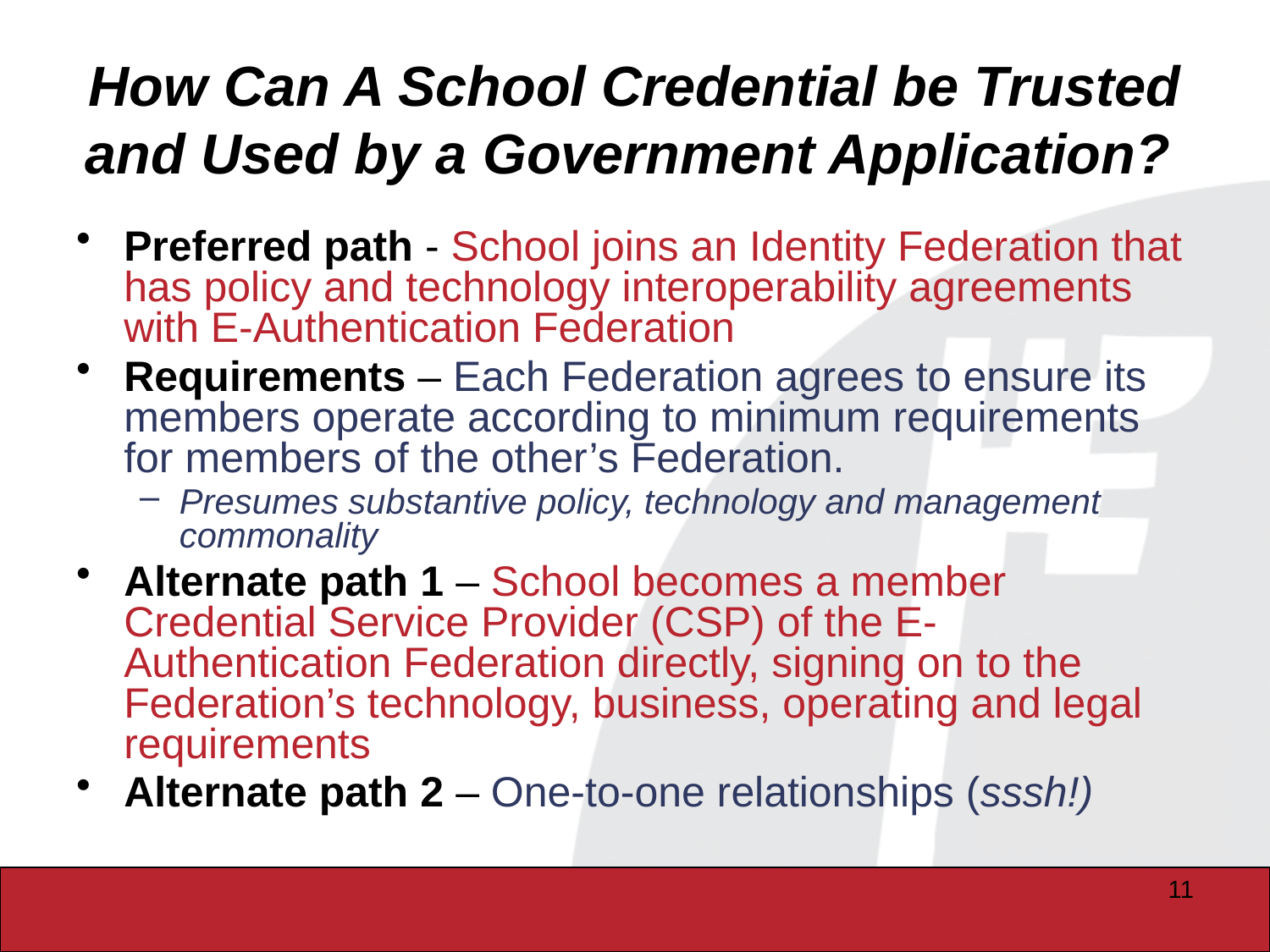

# How Can A School Credential be Trusted and Used by a Government Application?
Preferred path - School joins an Identity Federation that has policy and technology interoperability agreements with E-Authentication Federation
Requirements – Each Federation agrees to ensure its members operate according to minimum requirements for members of the other’s Federation.
Presumes substantive policy, technology and management commonality
Alternate path 1 – School becomes a member Credential Service Provider (CSP) of the E-Authentication Federation directly, signing on to the Federation’s technology, business, operating and legal requirements
Alternate path 2 – One-to-one relationships (sssh!)

11